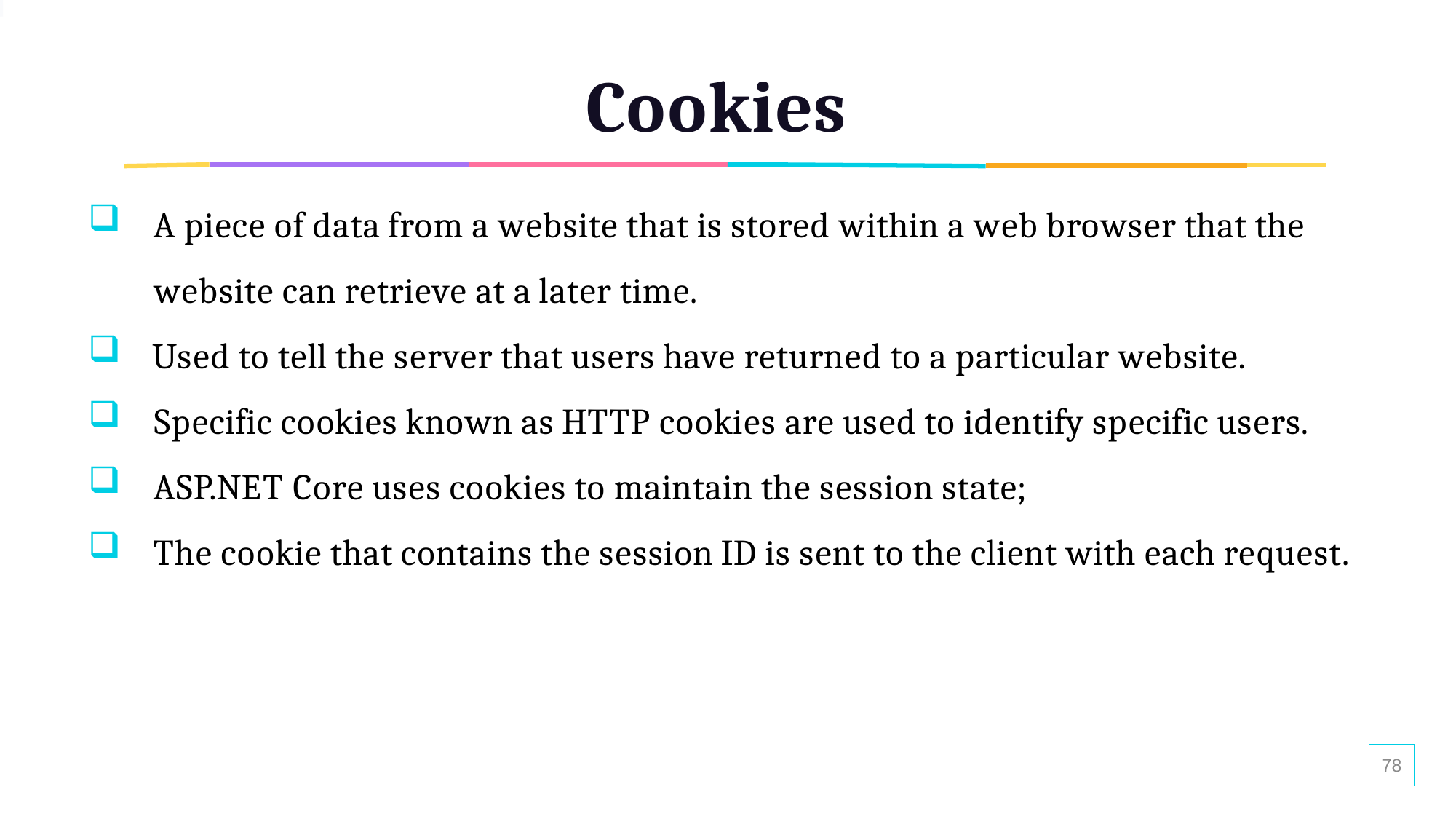

# Cookies
A piece of data from a website that is stored within a web browser that the website can retrieve at a later time.
Used to tell the server that users have returned to a particular website.
Specific cookies known as HTTP cookies are used to identify specific users.
ASP.NET Core uses cookies to maintain the session state;
The cookie that contains the session ID is sent to the client with each request.
78